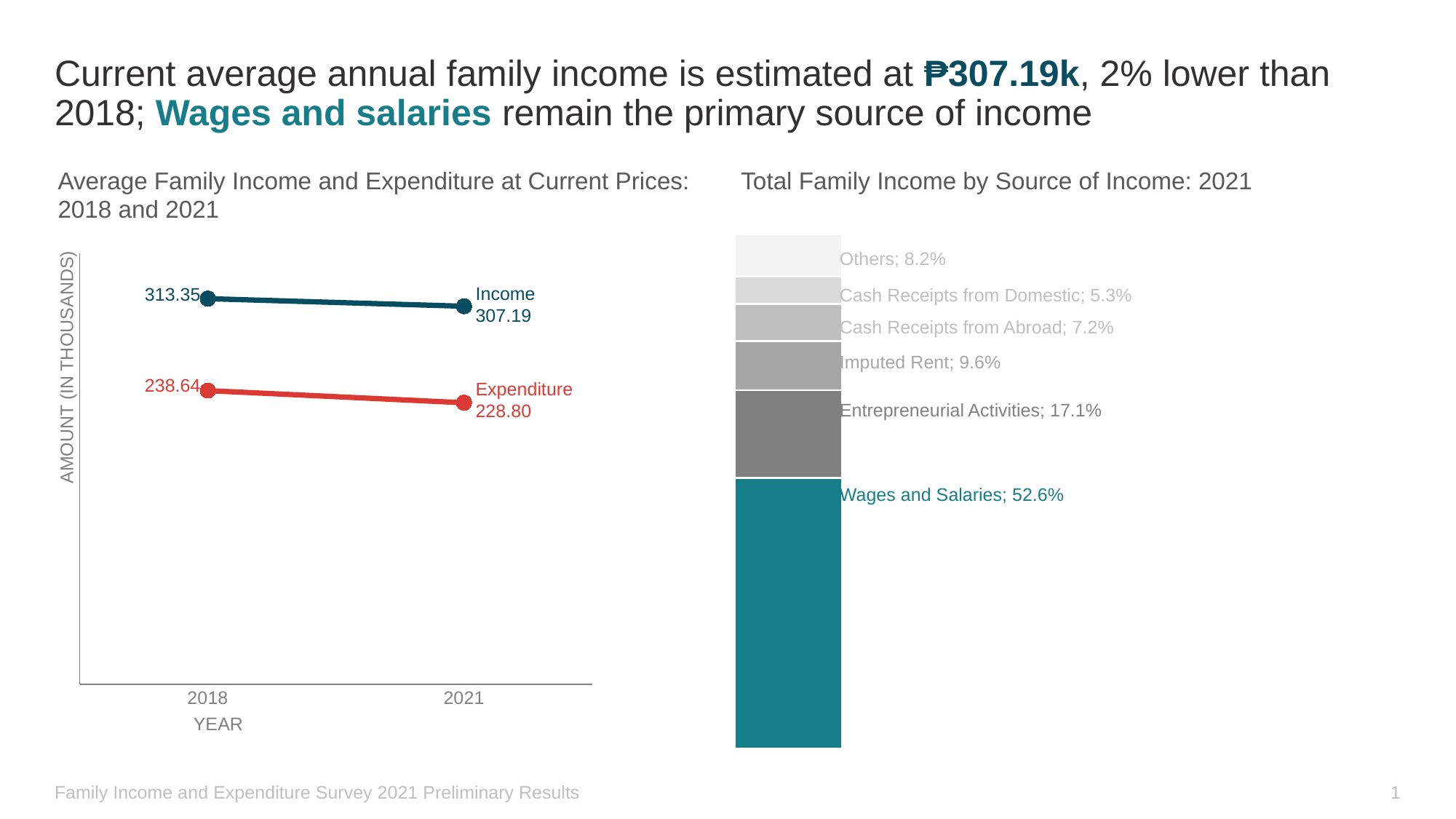

# Current average annual family income is estimated at ₱307.19k, 2% lower than 2018; Wages and salaries remain the primary source of income
Average Family Income and Expenditure at Current Prices: 2018 and 2021
Total Family Income by Source of Income: 2021

### Chart

| Category | Wage/Salaries | Entrepreneurial Activities | Imputed Rent | Cash Receipts from Abroad | Cash Receipts from Domestic Source | Others |
|---|---|---|---|---|---|---|
| Percentage | 0.526 | 0.171 | 0.096 | 0.07200000000000001 | 0.053 | 0.08200000000000002 |

### Chart

| Category | Income | Expenditure |
|---|---|---|
| 2018 | 313.35 | 238.64 |
| 2021 | 307.19 | 228.8 |
Others; 8.2%
Income
307.19
313.35
Cash Receipts from Domestic; 5.3%
Cash Receipts from Abroad; 7.2%
Imputed Rent; 9.6%
238.64
Expenditure
228.80
AMOUNT (IN THOUSANDS)
Entrepreneurial Activities; 17.1%
Wages and Salaries; 52.6%
YEAR
Family Income and Expenditure Survey 2021 Preliminary Results
1